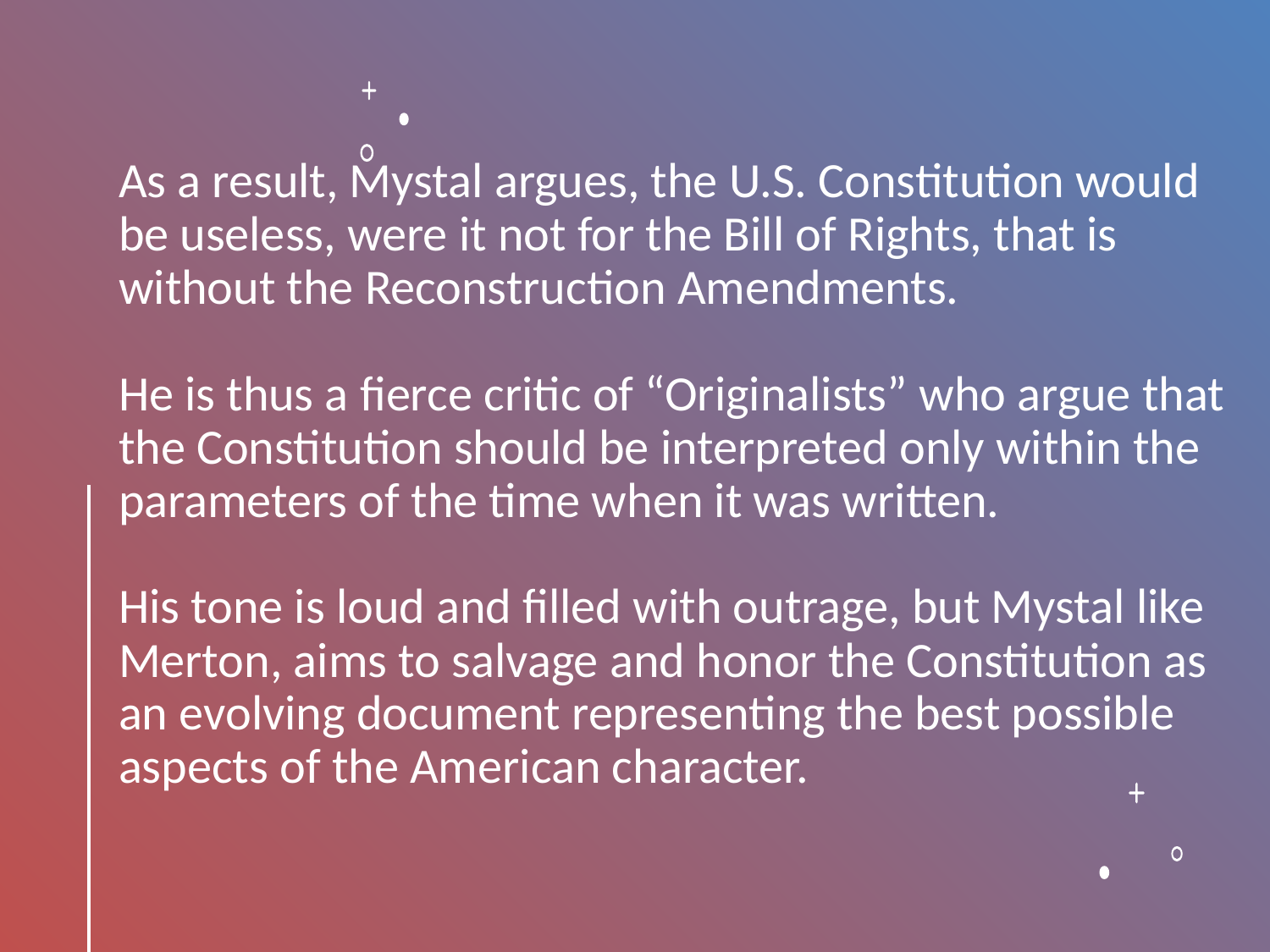

# As a result, Mystal argues, the U.S. Constitution would be useless, were it not for the Bill of Rights, that is without the Reconstruction Amendments. He is thus a fierce critic of “Originalists” who argue that the Constitution should be interpreted only within the parameters of the time when it was written. His tone is loud and filled with outrage, but Mystal like Merton, aims to salvage and honor the Constitution as an evolving document representing the best possible aspects of the American character.